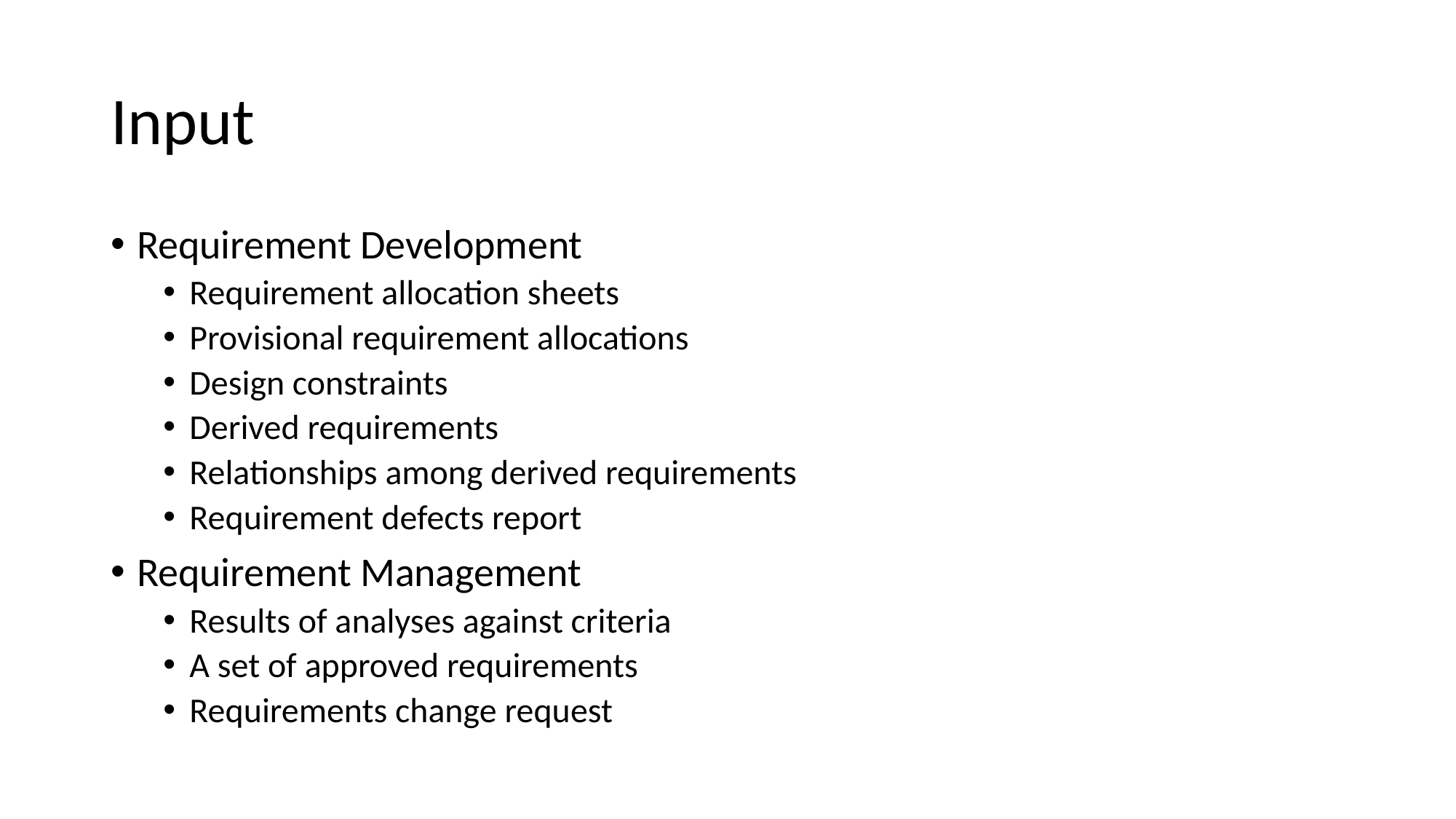

# Input
Requirement Development
Requirement allocation sheets
Provisional requirement allocations
Design constraints
Derived requirements
Relationships among derived requirements
Requirement defects report
Requirement Management
Results of analyses against criteria
A set of approved requirements
Requirements change request